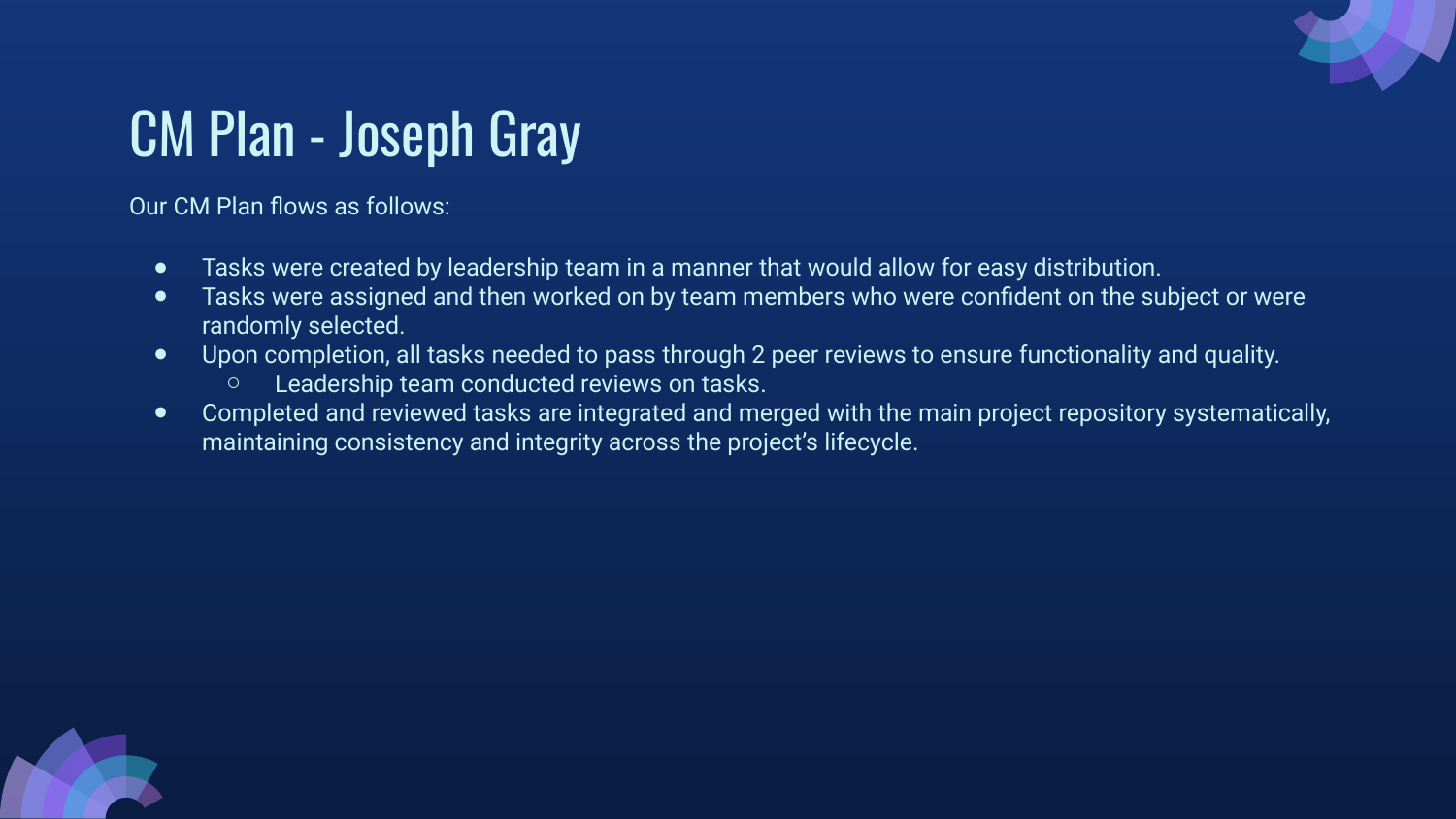

# CM Plan - Joseph Gray
Our CM Plan flows as follows:
Tasks were created by leadership team in a manner that would allow for easy distribution.
Tasks were assigned and then worked on by team members who were confident on the subject or were randomly selected.
Upon completion, all tasks needed to pass through 2 peer reviews to ensure functionality and quality.
Leadership team conducted reviews on tasks.
Completed and reviewed tasks are integrated and merged with the main project repository systematically, maintaining consistency and integrity across the project’s lifecycle.